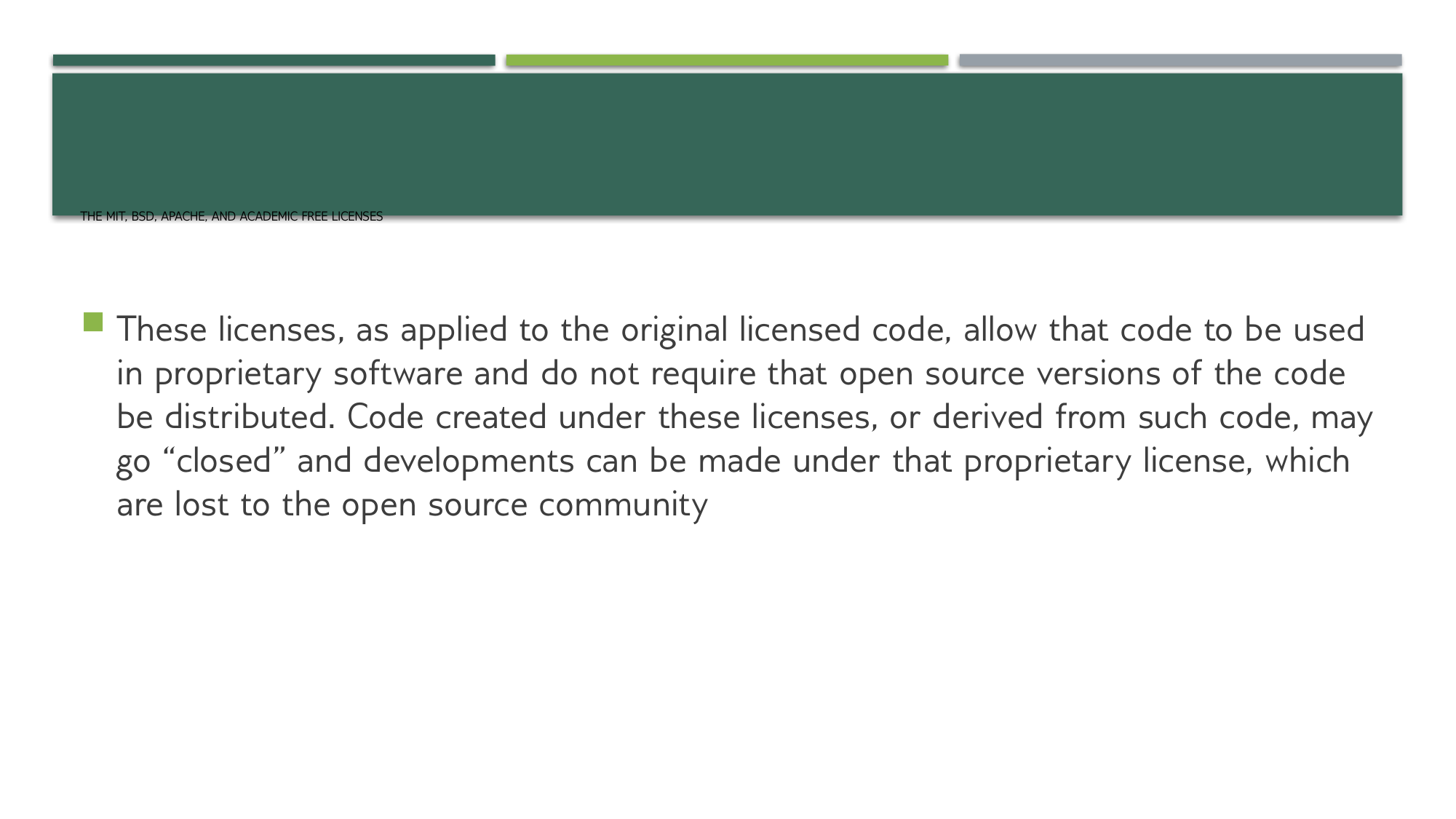

# The MIT, BSD, Apache, and Academic Free Licenses
These licenses, as applied to the original licensed code, allow that code to be used in proprietary software and do not require that open source versions of the code be distributed. Code created under these licenses, or derived from such code, may go “closed” and developments can be made under that proprietary license, which are lost to the open source community